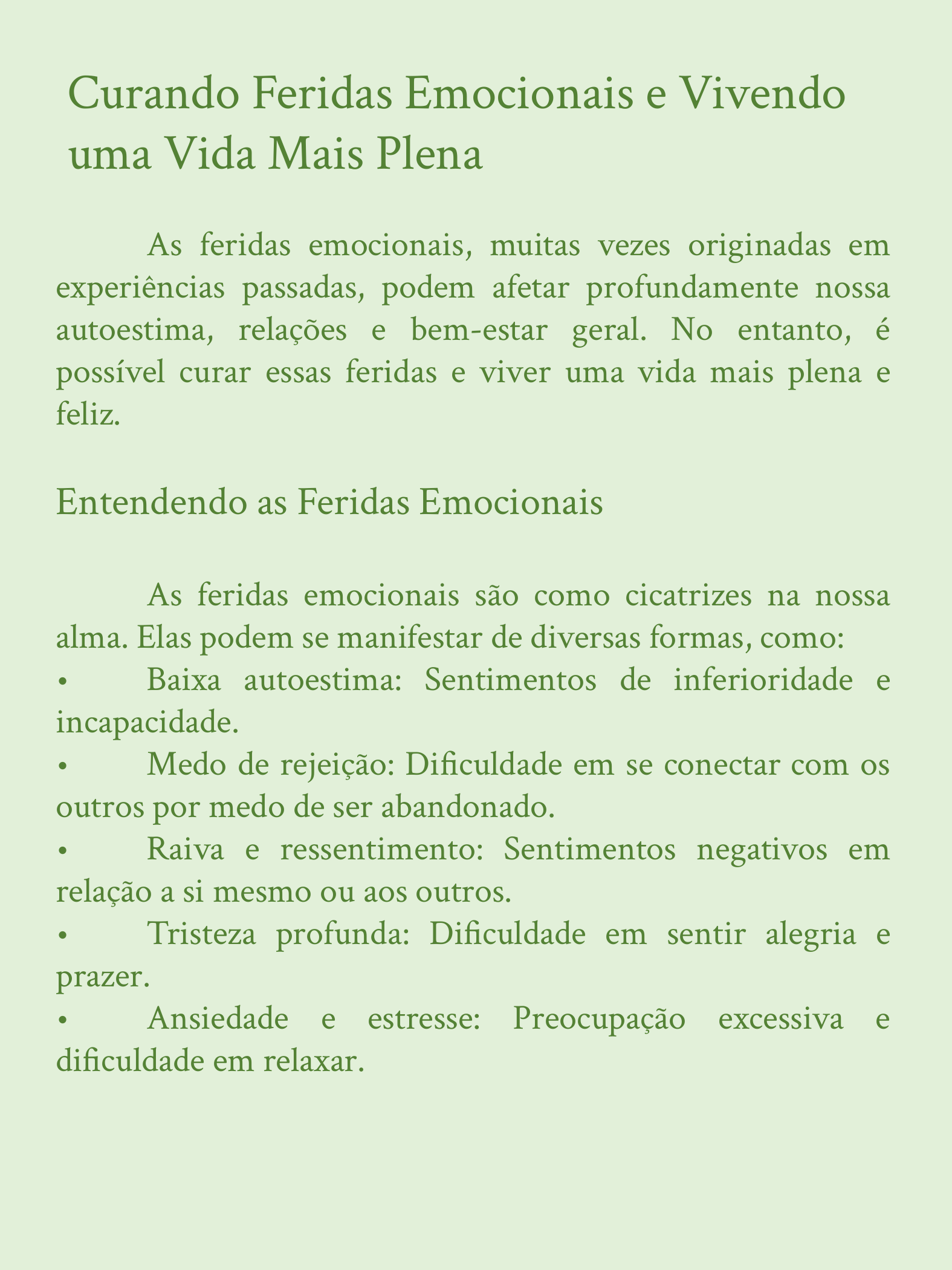

Curando Feridas Emocionais e Vivendo uma Vida Mais Plena

	As feridas emocionais, muitas vezes originadas em experiências passadas, podem afetar profundamente nossa autoestima, relações e bem-estar geral. No entanto, é possível curar essas feridas e viver uma vida mais plena e feliz.

Entendendo as Feridas Emocionais

	As feridas emocionais são como cicatrizes na nossa alma. Elas podem se manifestar de diversas formas, como:
•	Baixa autoestima: Sentimentos de inferioridade e incapacidade.
•	Medo de rejeição: Dificuldade em se conectar com os outros por medo de ser abandonado.
•	Raiva e ressentimento: Sentimentos negativos em relação a si mesmo ou aos outros.
•	Tristeza profunda: Dificuldade em sentir alegria e prazer.
•	Ansiedade e estresse: Preocupação excessiva e dificuldade em relaxar.